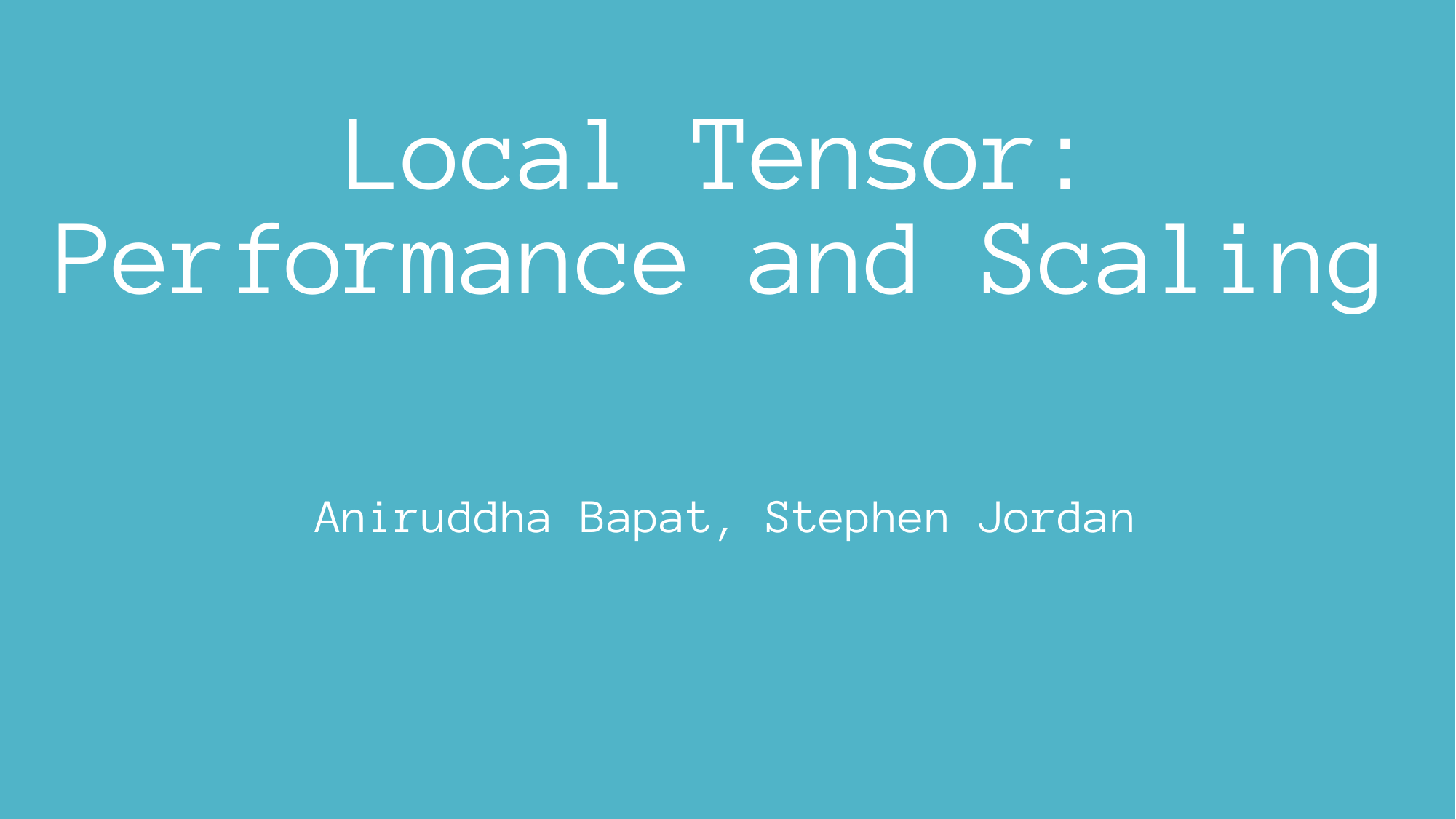

# Local Tensor: Performance and Scaling
Aniruddha Bapat, Stephen Jordan